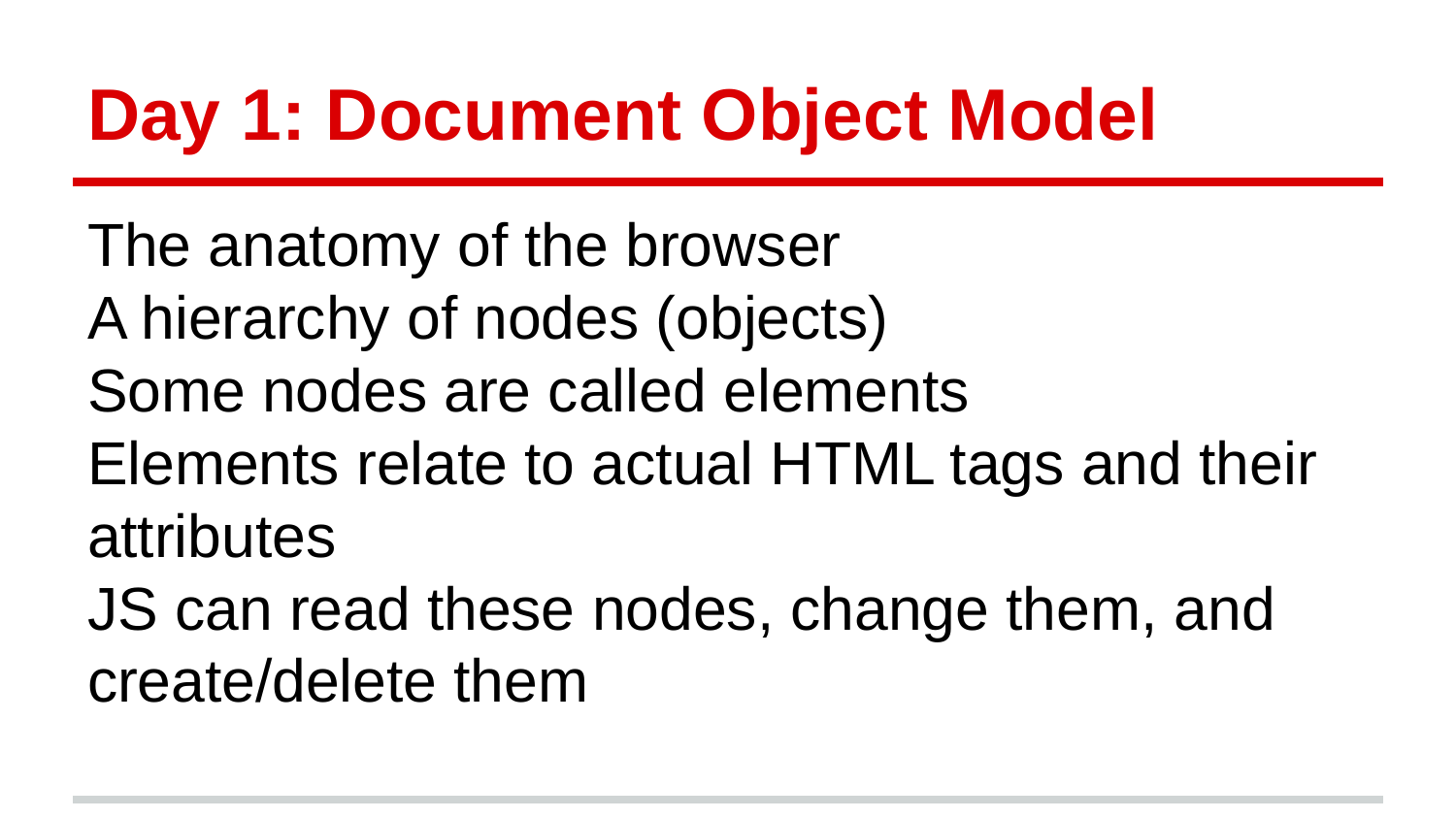

# Day 1: Document Object Model
The anatomy of the browser
A hierarchy of nodes (objects)
Some nodes are called elements
Elements relate to actual HTML tags and their attributes
JS can read these nodes, change them, and create/delete them